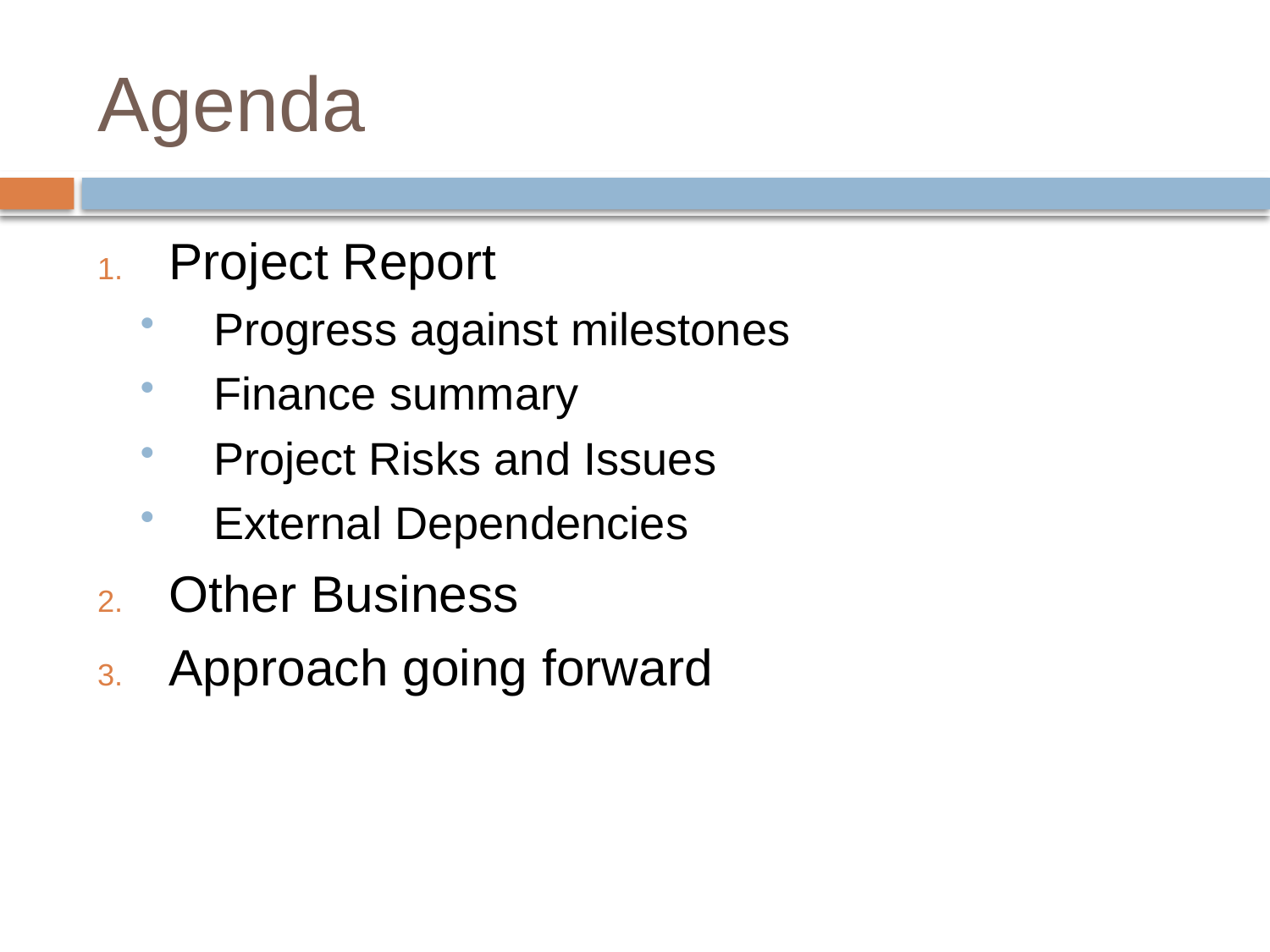

# Agenda
Project Report
Progress against milestones
Finance summary
Project Risks and Issues
External Dependencies
Other Business
Approach going forward